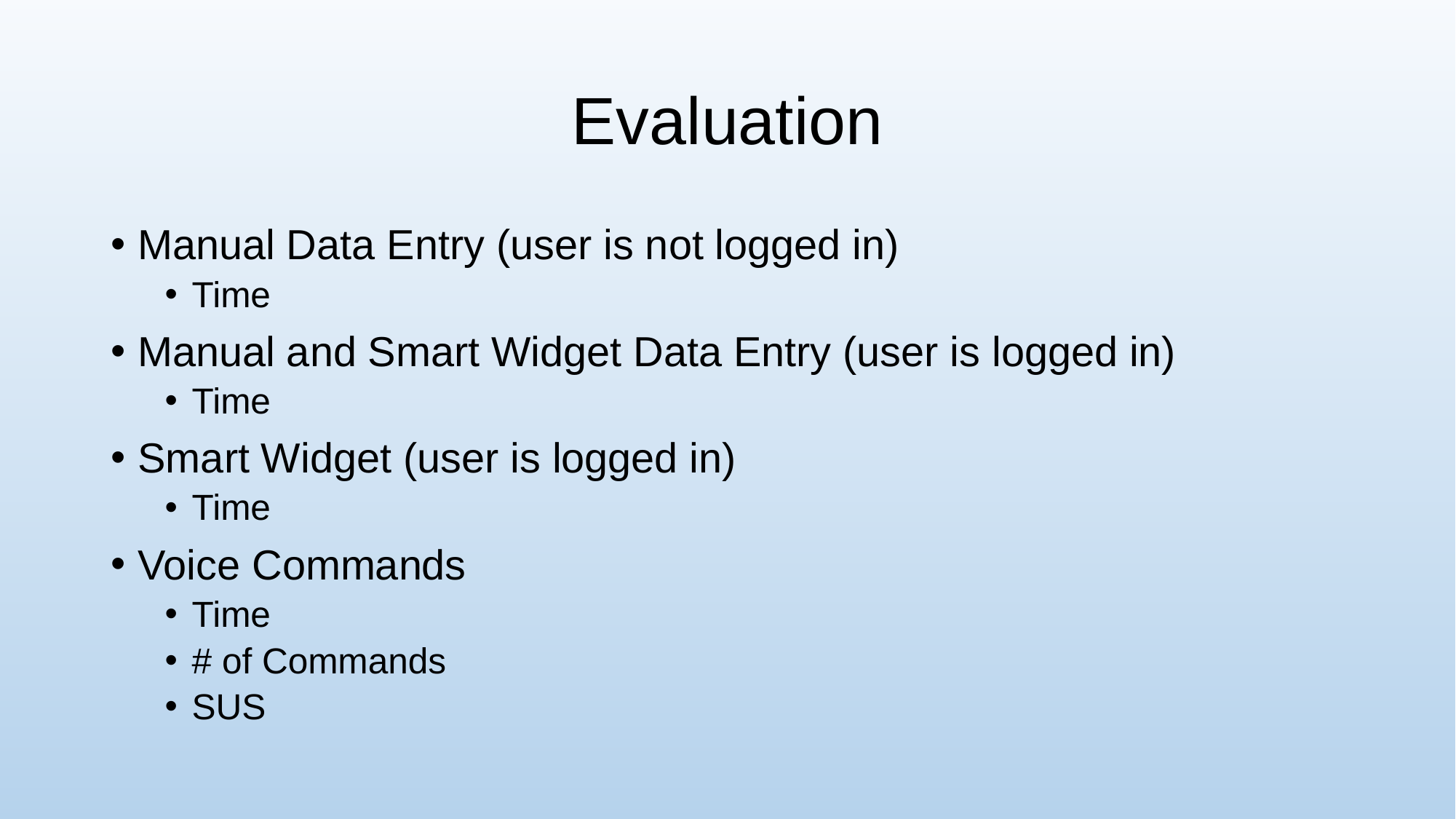

# Evaluation
Manual Data Entry (user is not logged in)
Time
Manual and Smart Widget Data Entry (user is logged in)
Time
Smart Widget (user is logged in)
Time
Voice Commands
Time
# of Commands
SUS